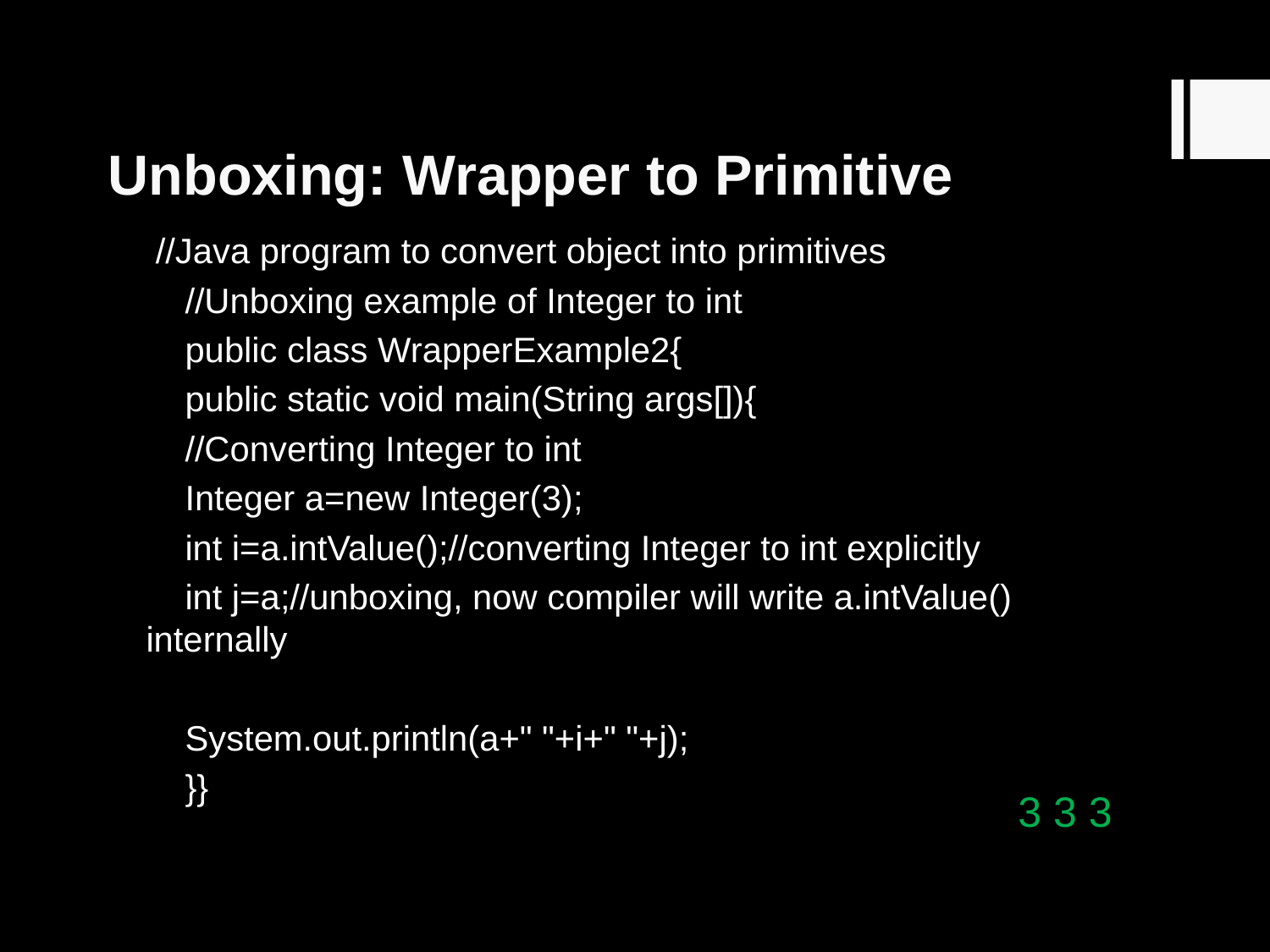

# Unboxing: Wrapper to Primitive
 //Java program to convert object into primitives
    //Unboxing example of Integer to int
    public class WrapperExample2{
    public static void main(String args[]){
    //Converting Integer to int
    Integer a=new Integer(3);
    int i=a.intValue();//converting Integer to int explicitly
    int j=a;//unboxing, now compiler will write a.intValue() internally

    System.out.println(a+" "+i+" "+j);
    }}
3 3 3